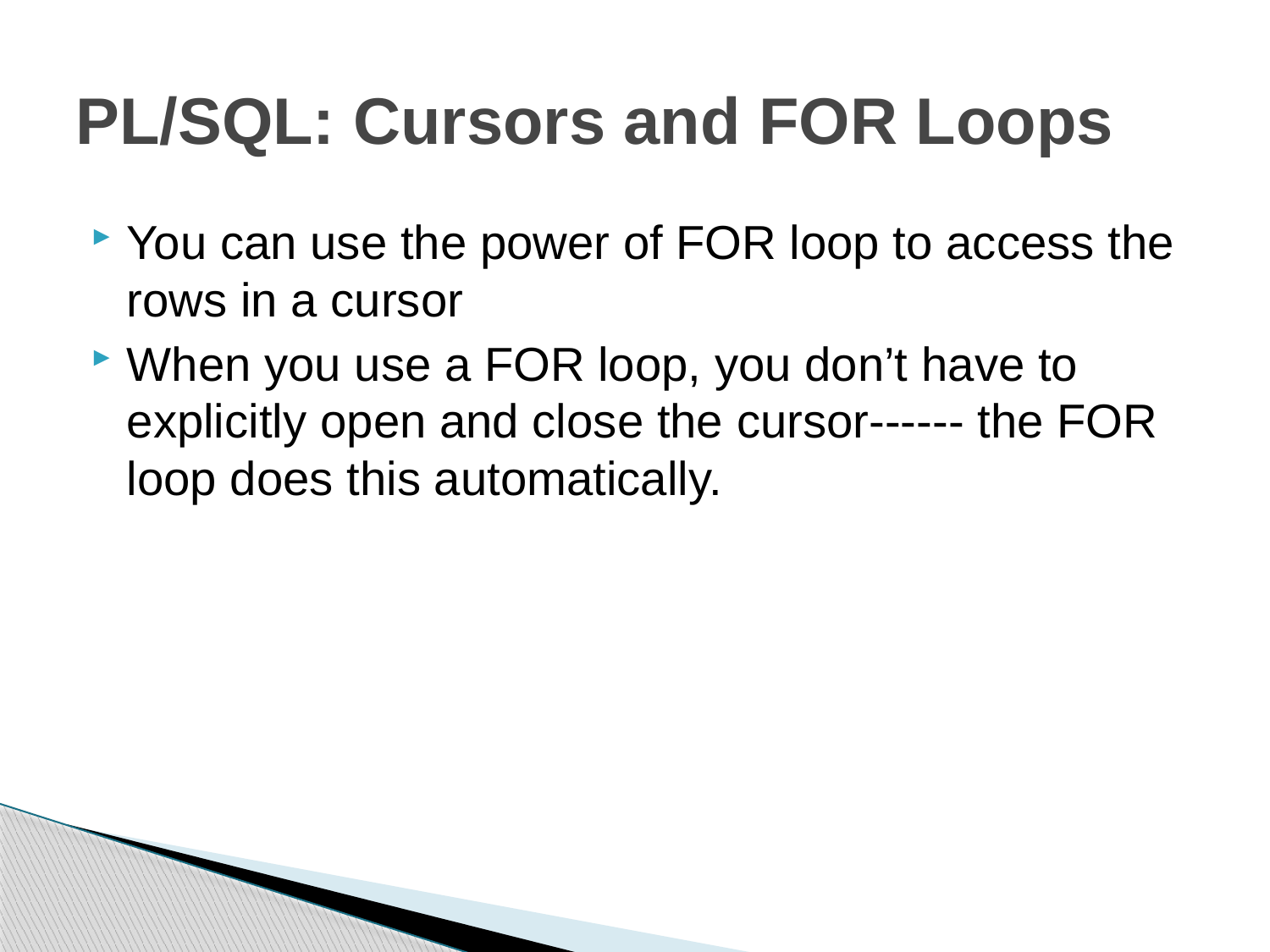

# PL/SQL: Cursors and FOR Loops
You can use the power of FOR loop to access the rows in a cursor
When you use a FOR loop, you don’t have to explicitly open and close the cursor------ the FOR loop does this automatically.